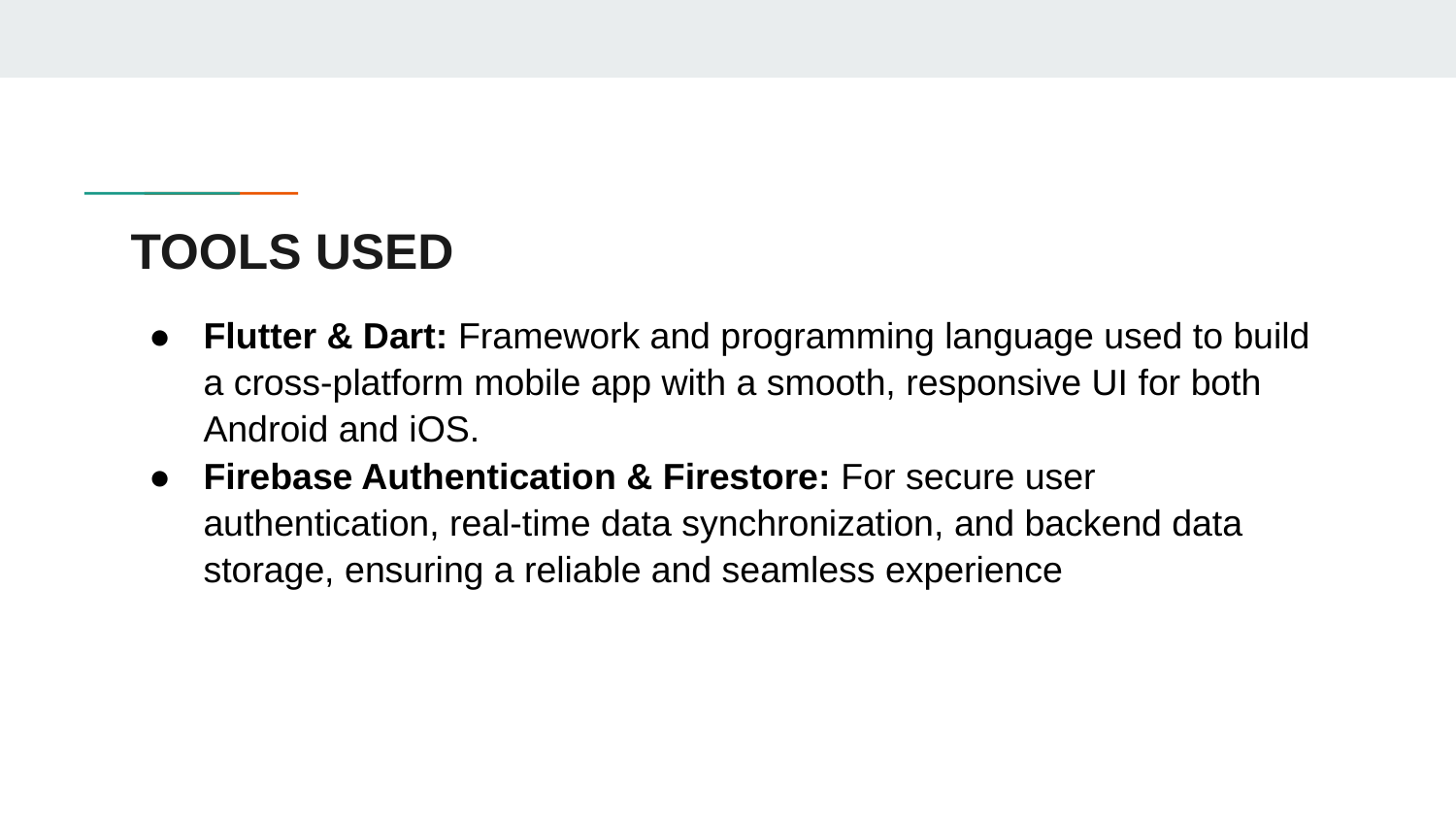

# TOOLS USED
Flutter & Dart: Framework and programming language used to build a cross-platform mobile app with a smooth, responsive UI for both Android and iOS.
Firebase Authentication & Firestore: For secure user authentication, real-time data synchronization, and backend data storage, ensuring a reliable and seamless experience